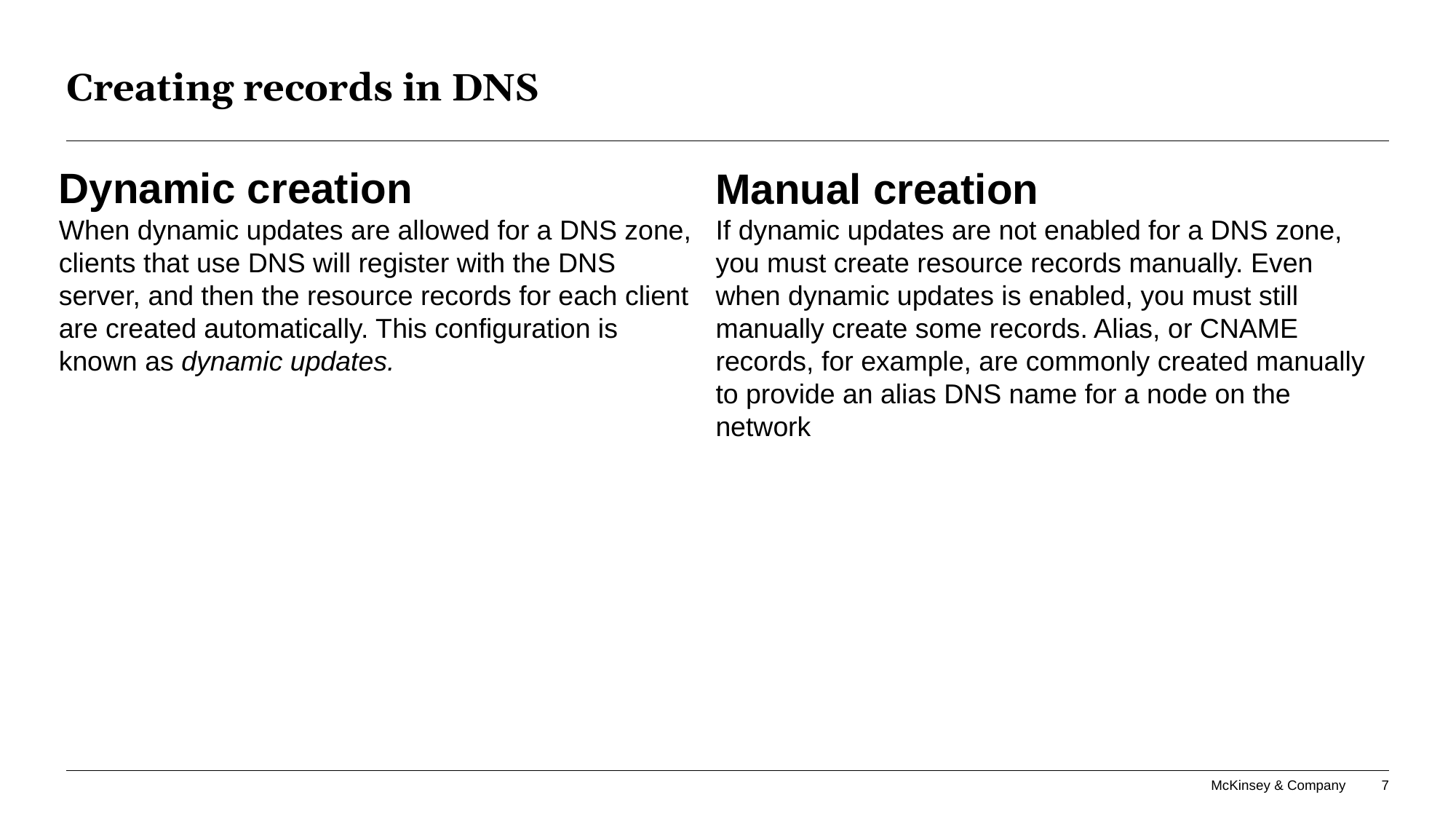

# Creating records in DNS

Dynamic creation
When dynamic updates are allowed for a DNS zone, clients that use DNS will register with the DNS  server, and then the resource records for each client are created automatically. This configuration is known as dynamic updates.
Manual creation
If dynamic updates are not enabled for a DNS zone, you must create resource records manually. Even
when dynamic updates is enabled, you must still manually create some records. Alias, or CNAME records, for example, are commonly created manually to provide an alias DNS name for a node on the network